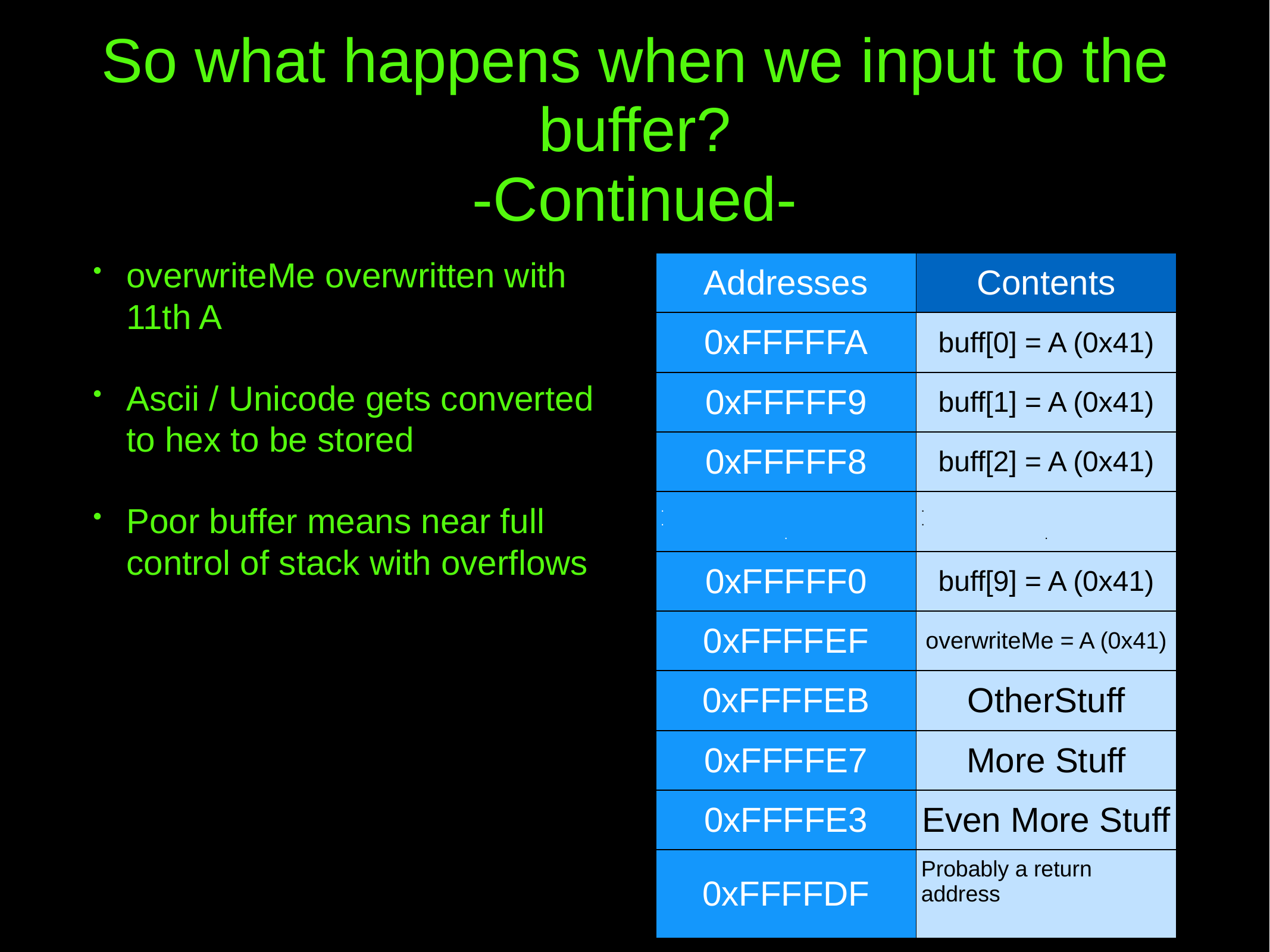

# So what happens when we input to the buffer?
-Continued-
overwriteMe overwritten with 11th A
Ascii / Unicode gets converted to hex to be stored
Poor buffer means near full control of stack with overflows
| Addresses | Contents |
| --- | --- |
| 0xFFFFFA | buff[0] = A (0x41) |
| 0xFFFFF9 | buff[1] = A (0x41) |
| 0xFFFFF8 | buff[2] = A (0x41) |
| . . . | . . . |
| 0xFFFFF0 | buff[9] = A (0x41) |
| 0xFFFFEF | overwriteMe = A (0x41) |
| 0xFFFFEB | OtherStuff |
| 0xFFFFE7 | More Stuff |
| 0xFFFFE3 | Even More Stuff |
| 0xFFFFDF | Probably a return address |